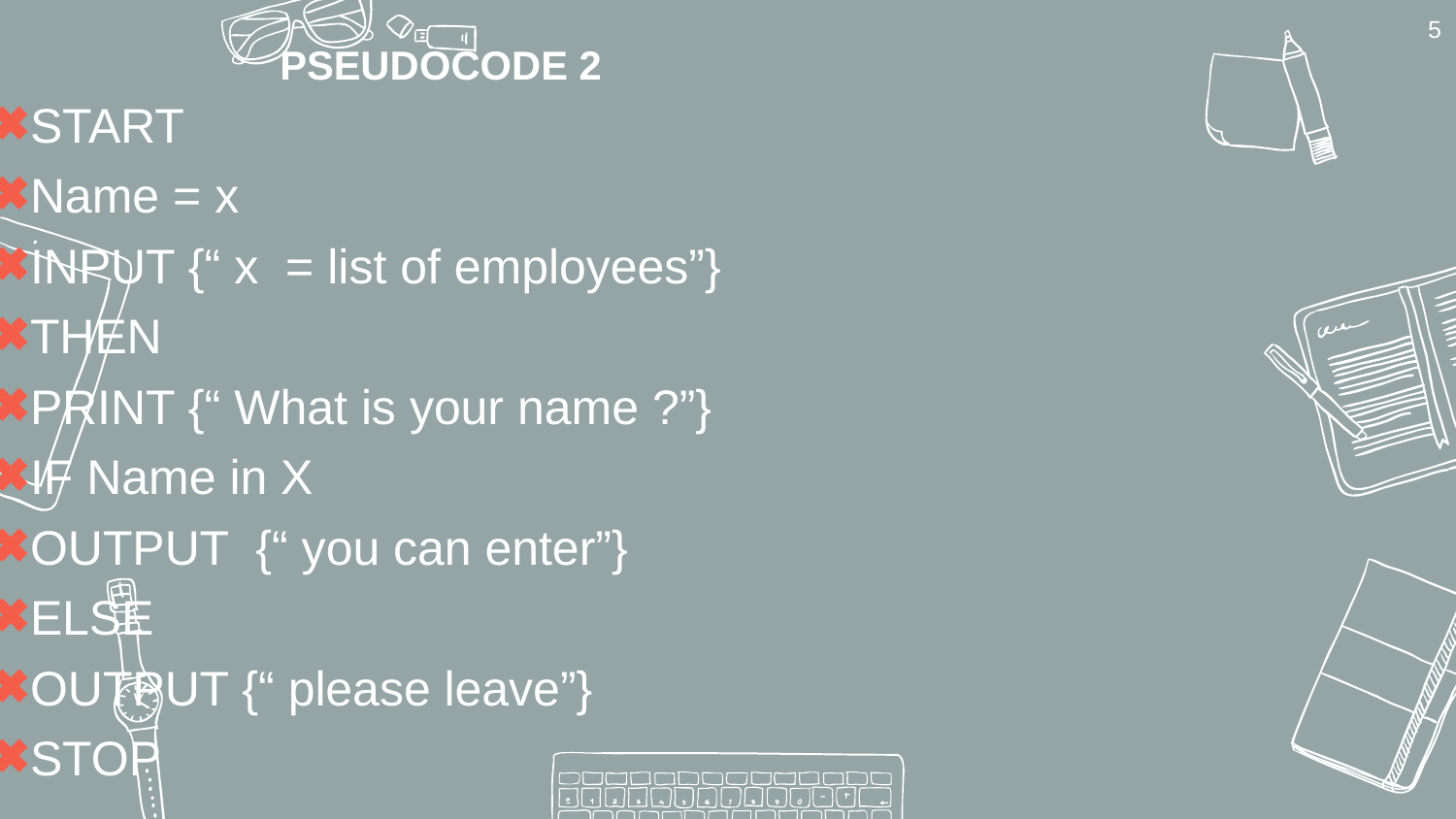

PSEUDOCODE 2
5
START
Name = x
INPUT {“ x  = list of employees”}
THEN
PRINT {“ What is your name ?”}
IF Name in X
OUTPUT  {“ you can enter”}
ELSE
OUTPUT {“ please leave”}
STOP